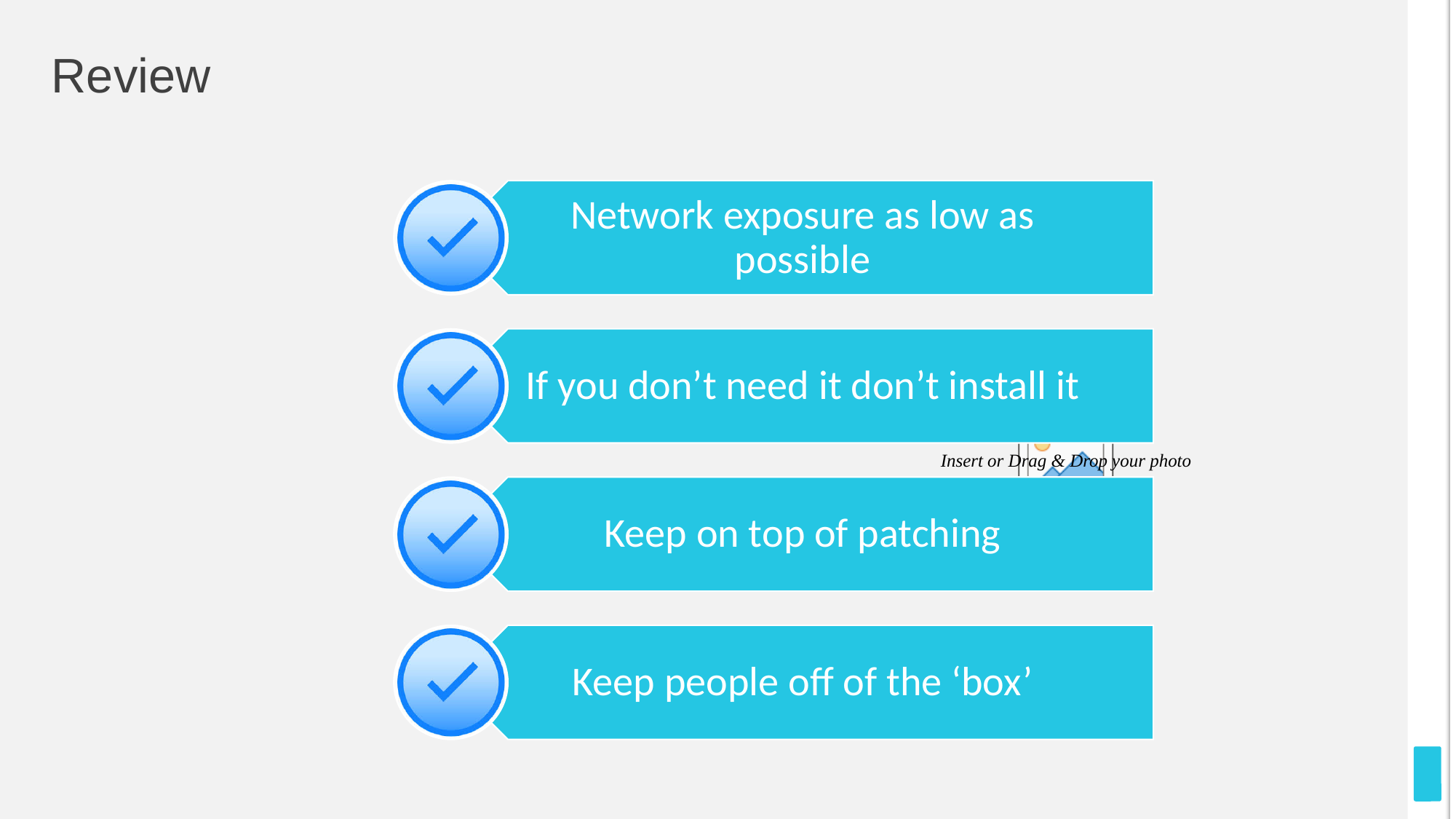

# Review

Network exposure as low as possible
If you don’t need it don’t install it
Keep on top of patching
Keep people off of the ‘box’